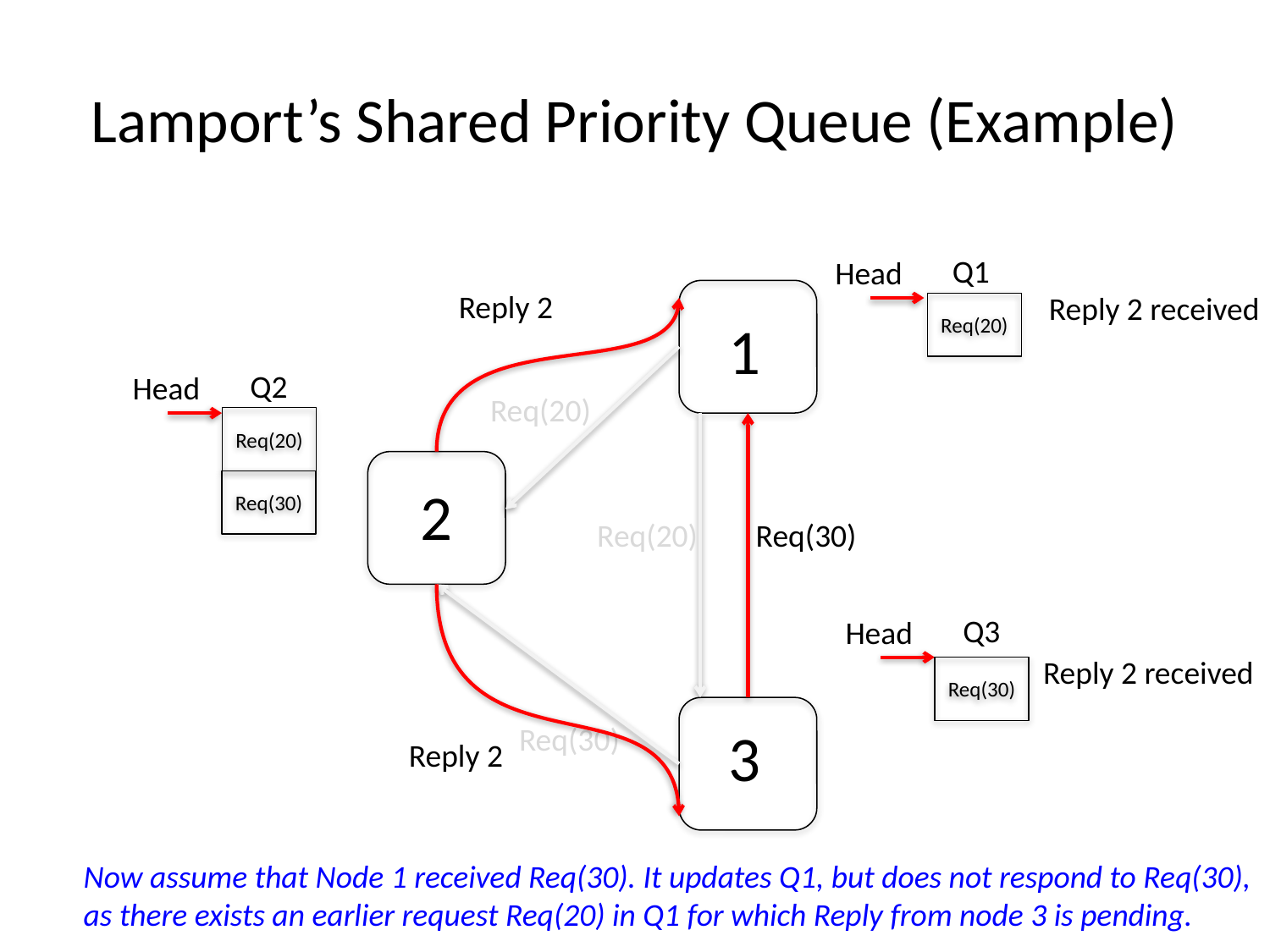

# Lamport’s Shared Priority Queue (Example)
Q1
Head
Reply 2

Reply 2 received
Req(20)
1
Q2
Head
Req(20)
Req(20)

Req(30)
2
Req(20)
Req(30)
Q3
Head
Reply 2 received
Req(30)

3
Req(30)
Reply 2
Now assume that Node 1 received Req(30). It updates Q1, but does not respond to Req(30),
as there exists an earlier request Req(20) in Q1 for which Reply from node 3 is pending.